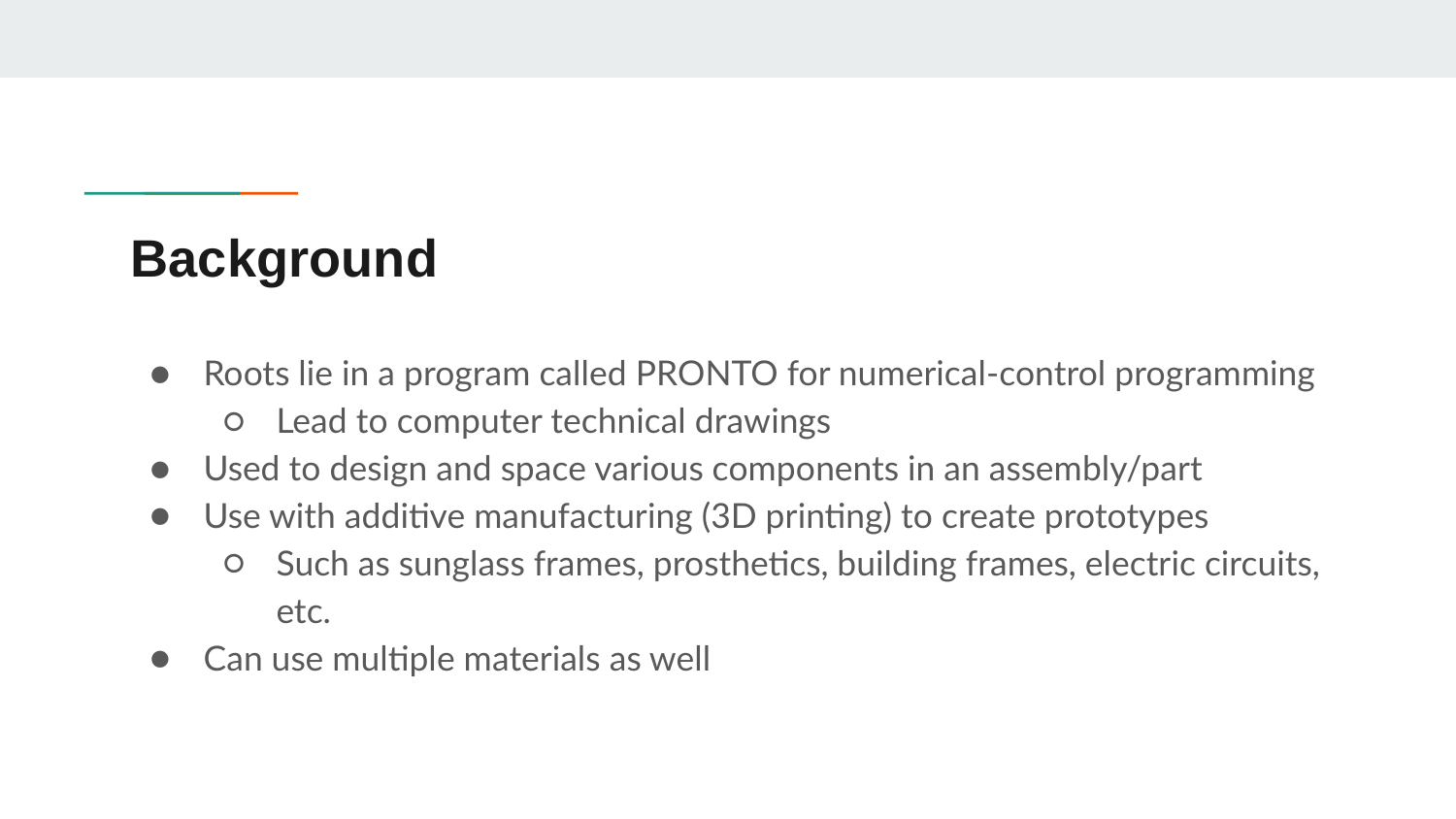

# Background
Roots lie in a program called PRONTO for numerical-control programming
Lead to computer technical drawings
Used to design and space various components in an assembly/part
Use with additive manufacturing (3D printing) to create prototypes
Such as sunglass frames, prosthetics, building frames, electric circuits, etc.
Can use multiple materials as well